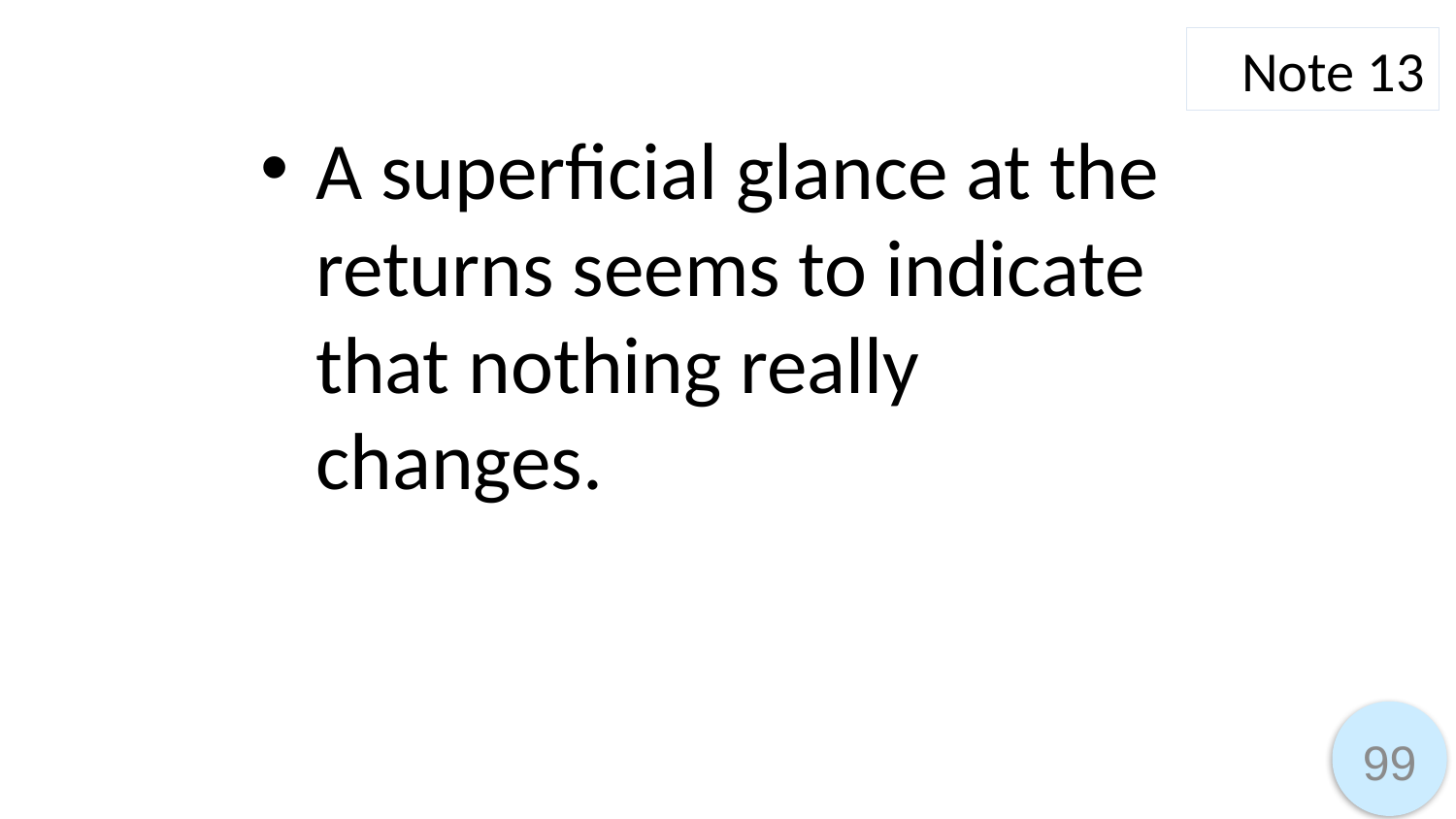

Note 13
A superficial glance at the returns seems to indicate that nothing really changes.
99